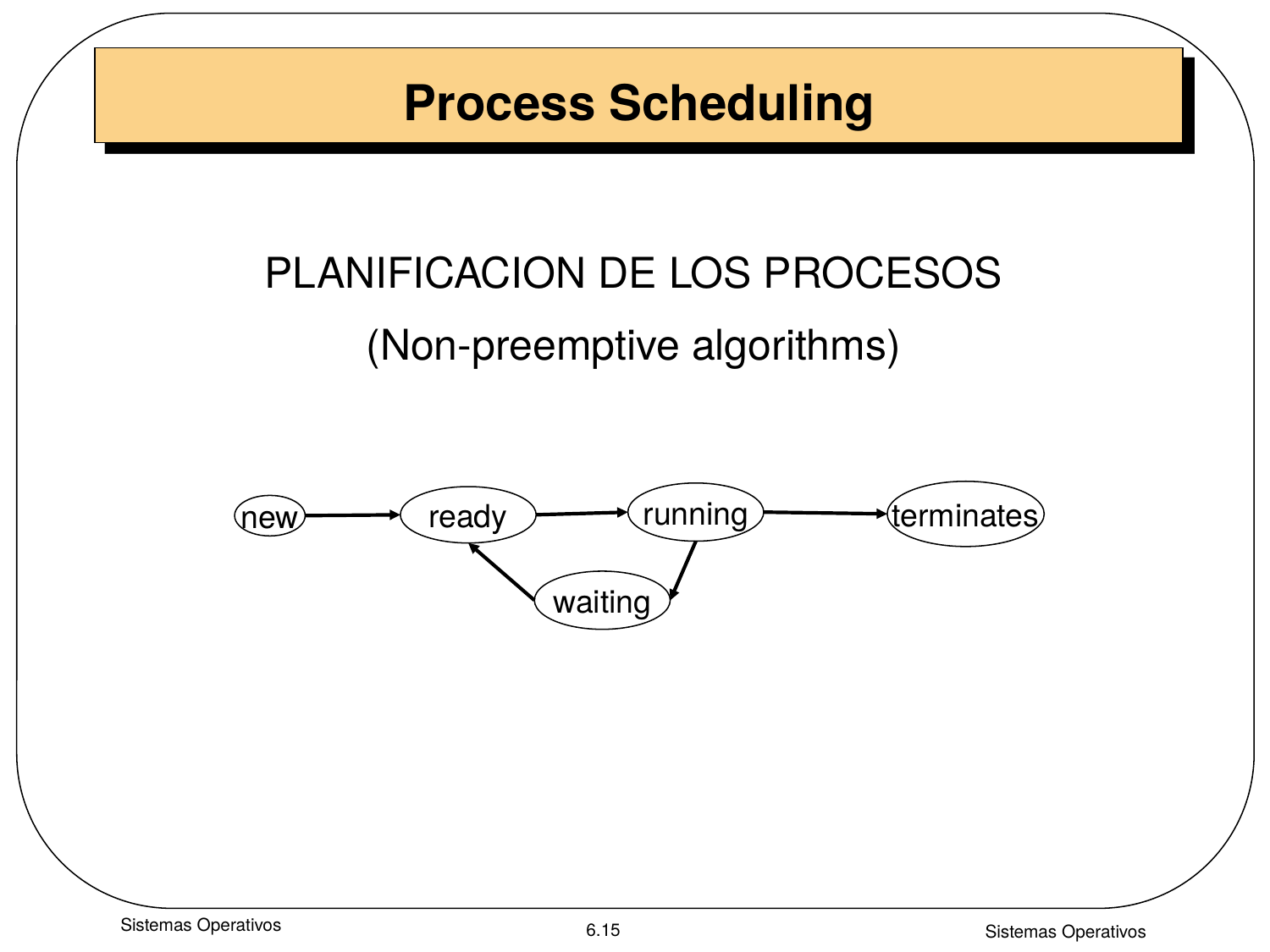

# Process Scheduling
PLANIFICACION DE LOS PROCESOS
(Non-preemptive algorithms)
terminates
running
ready
new
waiting
Sistemas Operativos